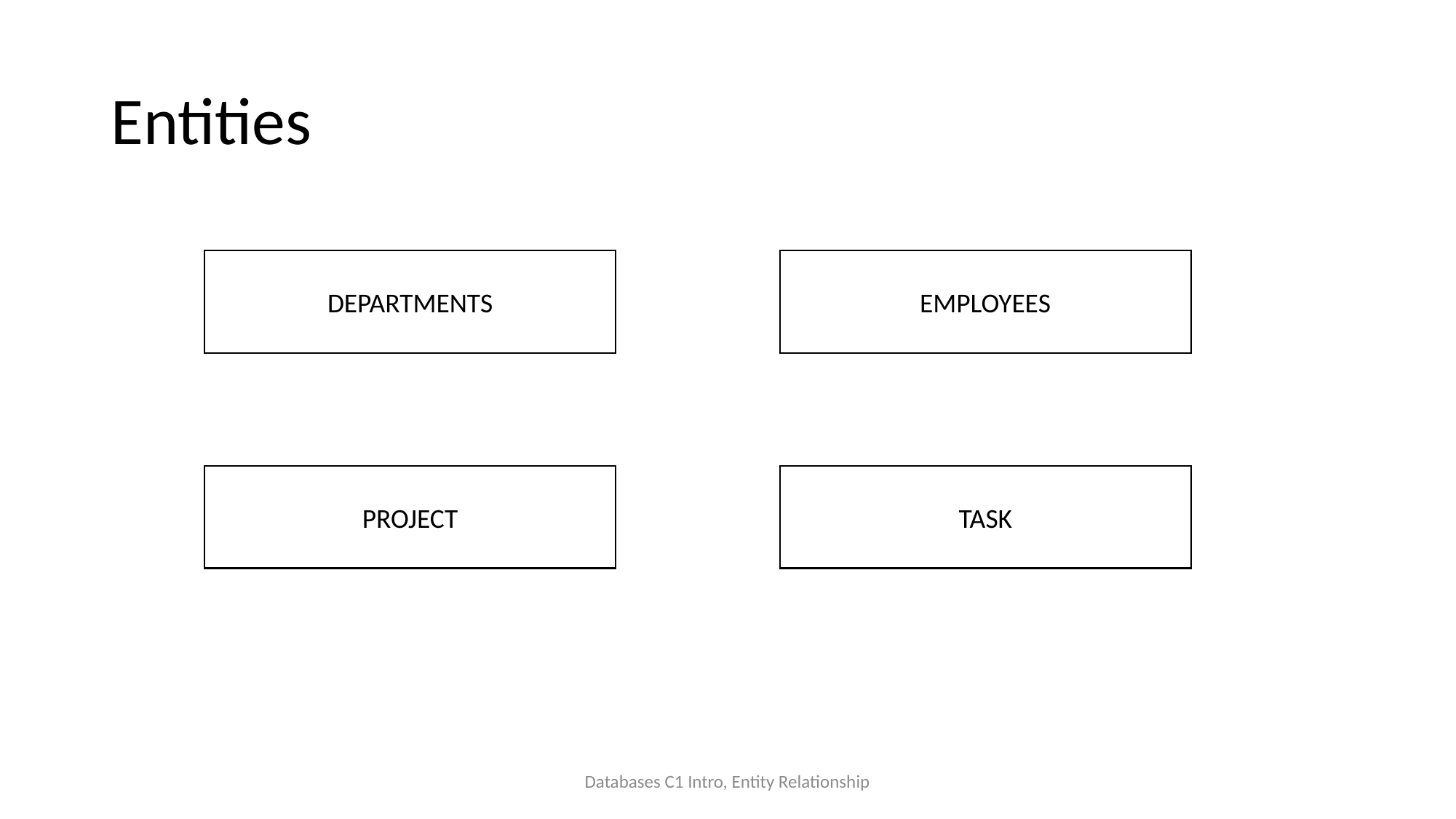

# Entities
DEPARTMENTS
EMPLOYEES
PROJECT
TASK
Databases C1 Intro, Entity Relationship